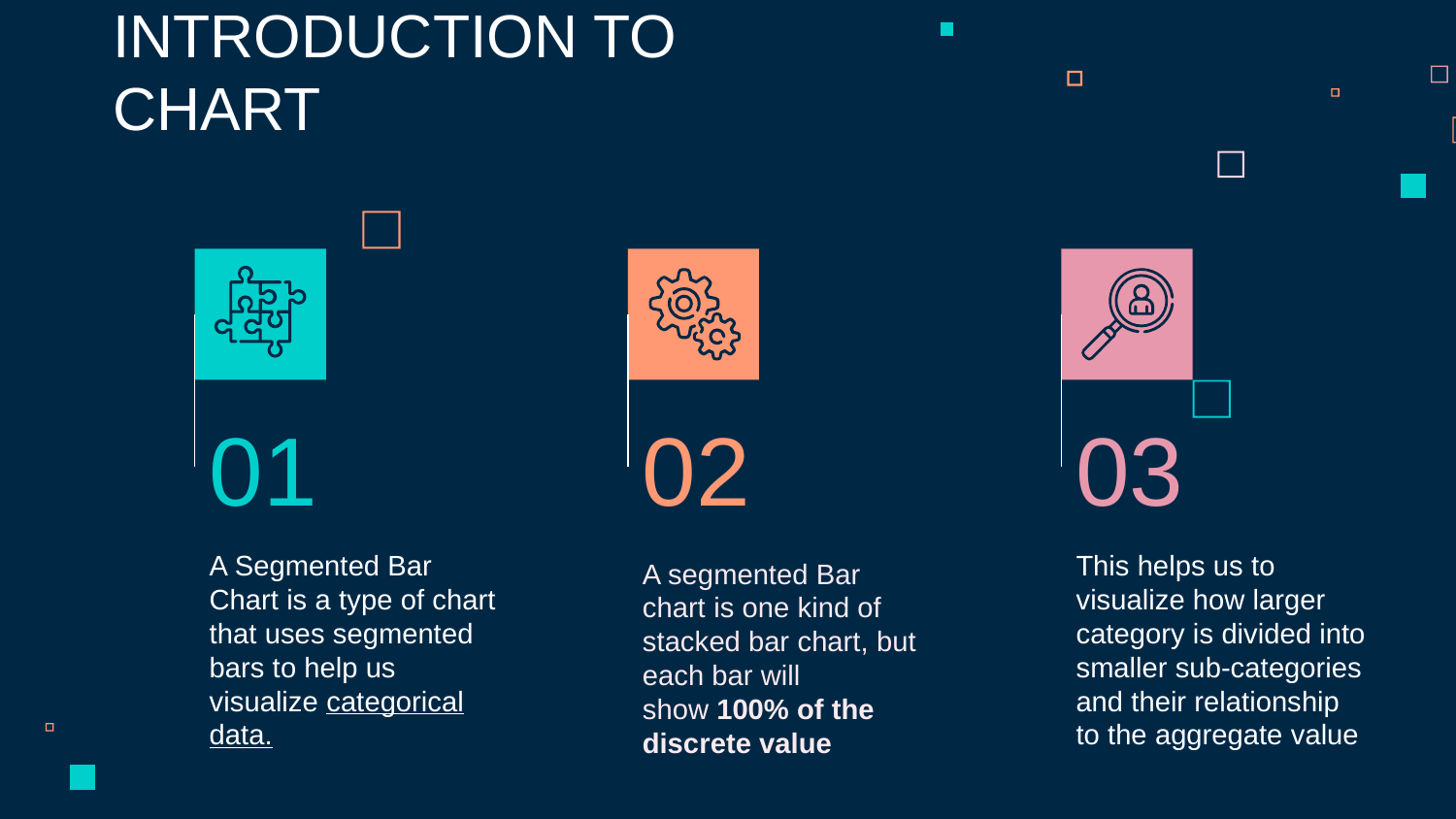

INTRODUCTION TO CHART

01
02
03
A Segmented Bar Chart is a type of chart that uses segmented bars to help us visualize categorical data.

This helps us to visualize how larger category is divided into smaller sub-categories and their relationship to the aggregate value

A segmented Bar chart is one kind of stacked bar chart, but each bar will show 100% of the discrete value